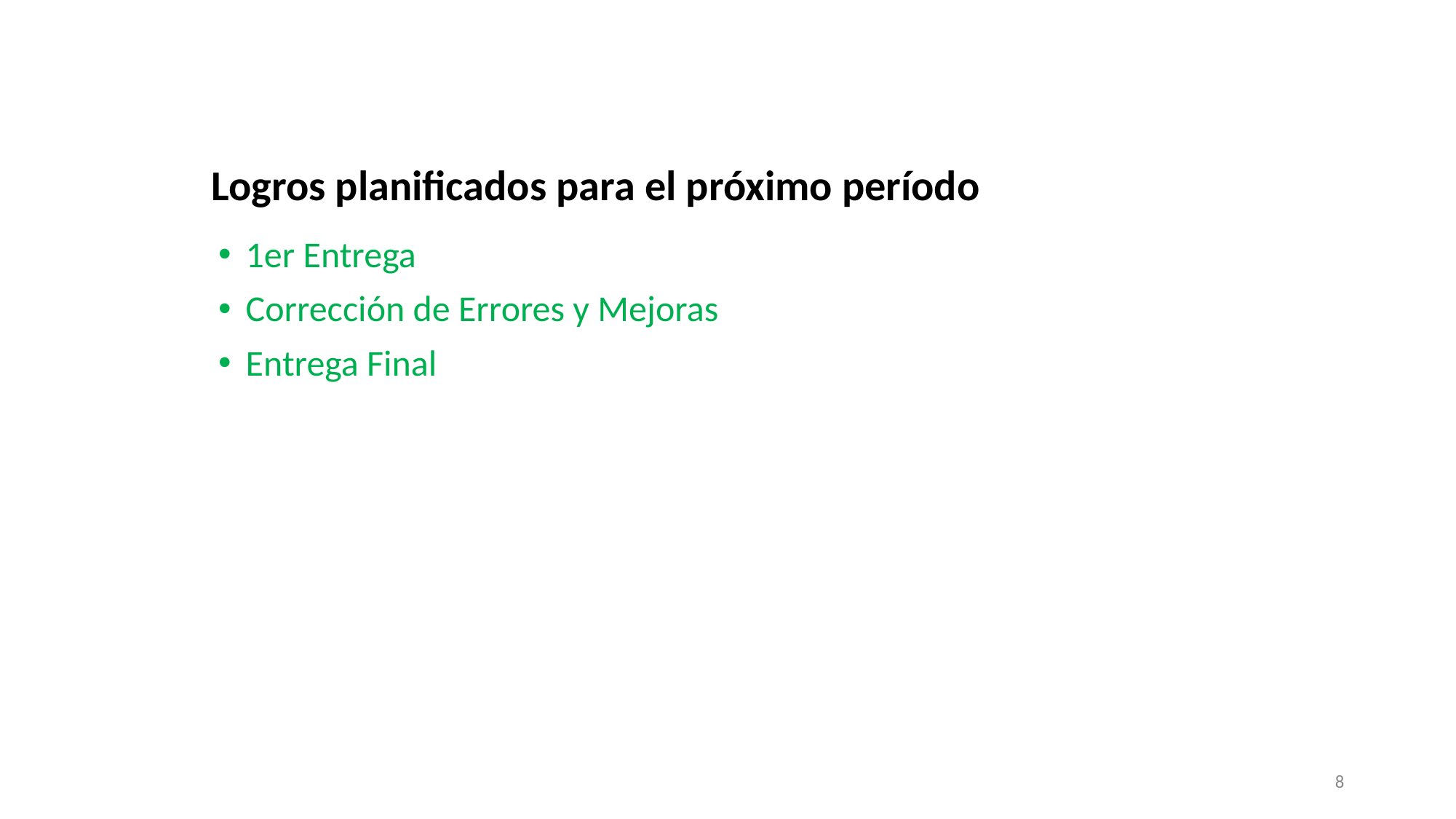

Logros planificados para el próximo período
1er Entrega
Corrección de Errores y Mejoras
Entrega Final
8